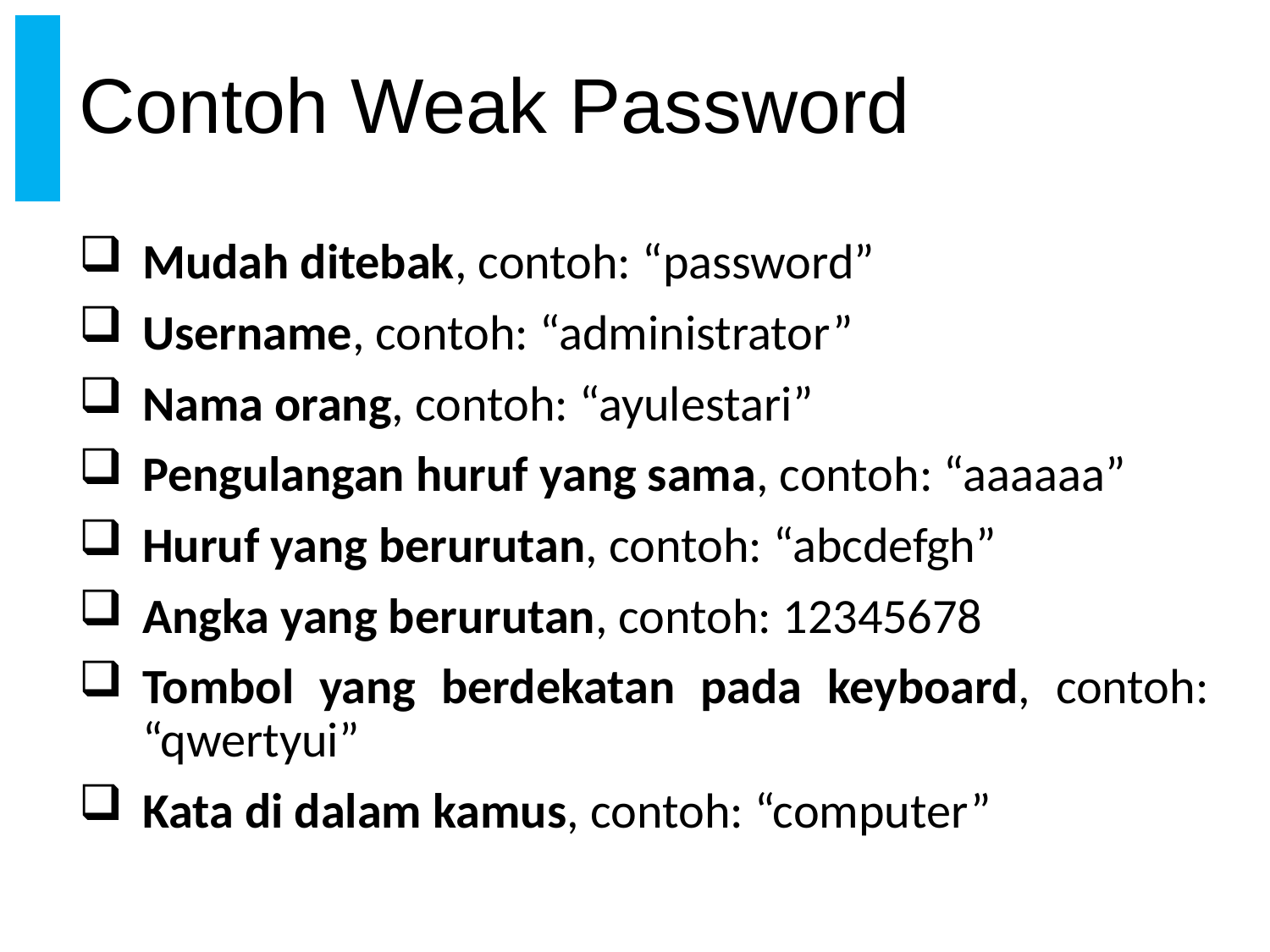

# Contoh Weak Password
Mudah ditebak, contoh: “password”
Username, contoh: “administrator”
Nama orang, contoh: “ayulestari”
Pengulangan huruf yang sama, contoh: “aaaaaa”
Huruf yang berurutan, contoh: “abcdefgh”
Angka yang berurutan, contoh: 12345678
Tombol yang berdekatan pada keyboard, contoh: “qwertyui”
Kata di dalam kamus, contoh: “computer”